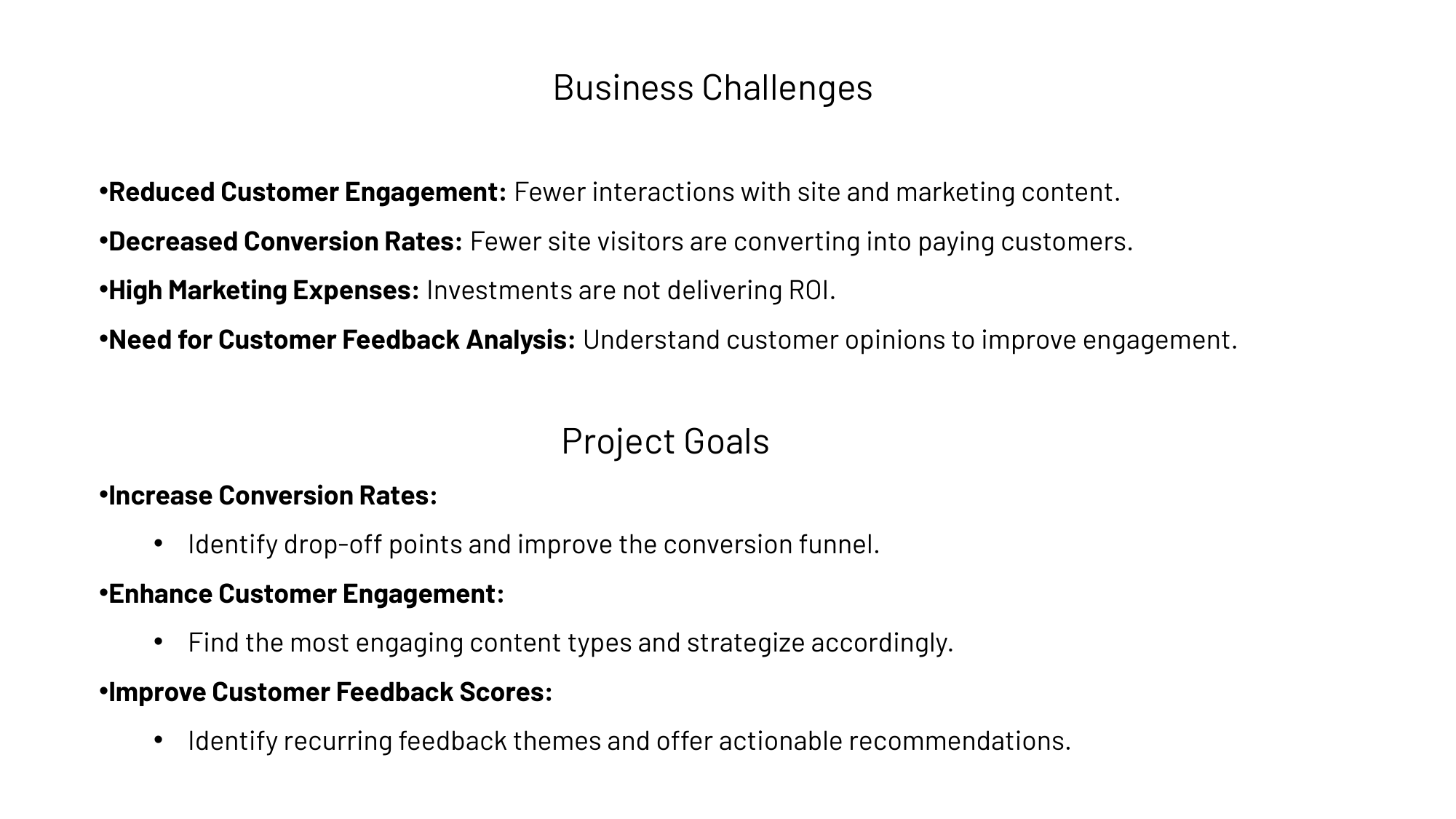

Business Challenges
Reduced Customer Engagement: Fewer interactions with site and marketing content.
Decreased Conversion Rates: Fewer site visitors are converting into paying customers.
High Marketing Expenses: Investments are not delivering ROI.
Need for Customer Feedback Analysis: Understand customer opinions to improve engagement.
Project Goals
Increase Conversion Rates:
Identify drop-off points and improve the conversion funnel.
Enhance Customer Engagement:
Find the most engaging content types and strategize accordingly.
Improve Customer Feedback Scores:
Identify recurring feedback themes and offer actionable recommendations.